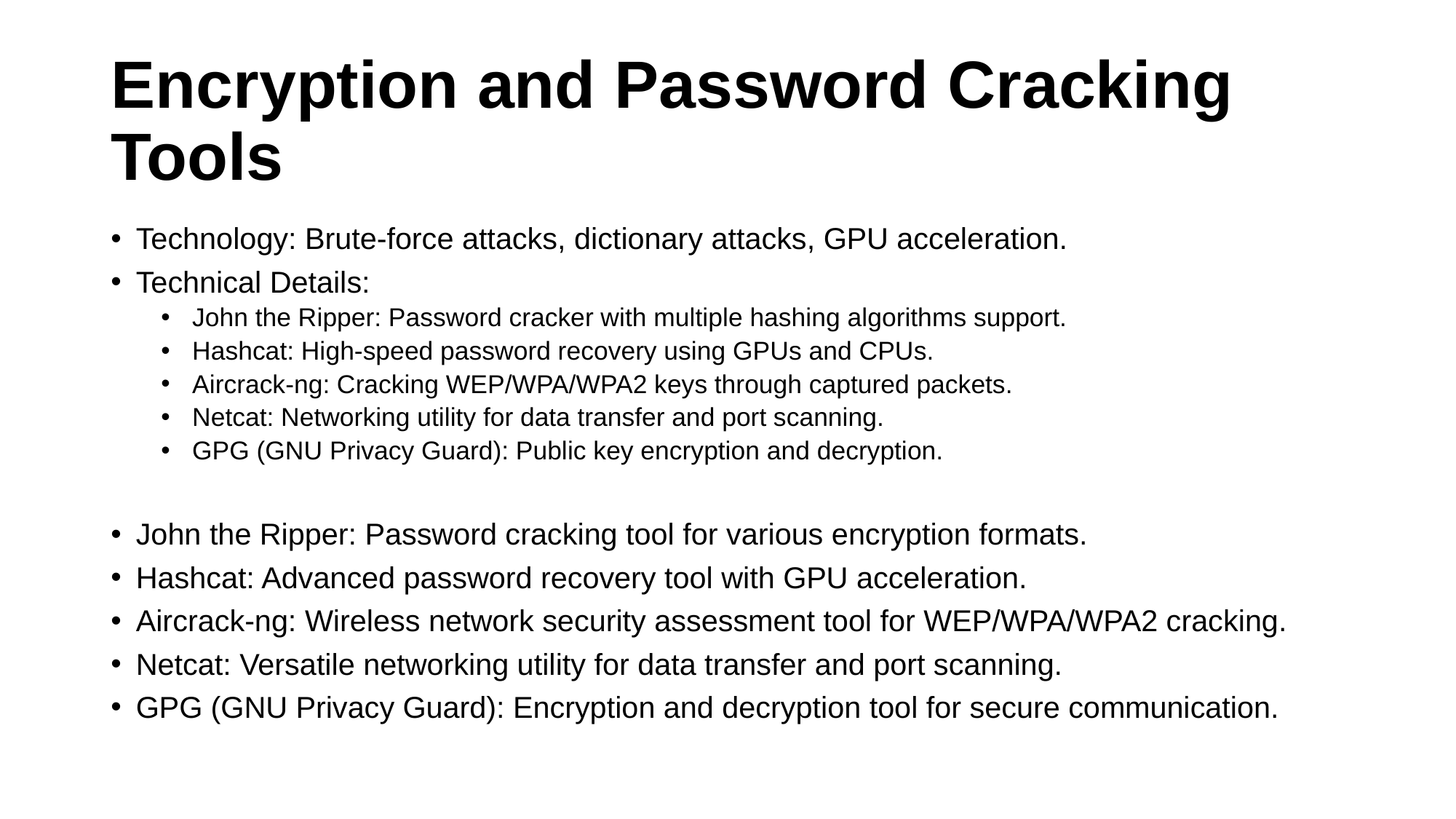

# Encryption and Password Cracking Tools
Technology: Brute-force attacks, dictionary attacks, GPU acceleration.
Technical Details:
John the Ripper: Password cracker with multiple hashing algorithms support.
Hashcat: High-speed password recovery using GPUs and CPUs.
Aircrack-ng: Cracking WEP/WPA/WPA2 keys through captured packets.
Netcat: Networking utility for data transfer and port scanning.
GPG (GNU Privacy Guard): Public key encryption and decryption.

John the Ripper: Password cracking tool for various encryption formats.
Hashcat: Advanced password recovery tool with GPU acceleration.
Aircrack-ng: Wireless network security assessment tool for WEP/WPA/WPA2 cracking.
Netcat: Versatile networking utility for data transfer and port scanning.
GPG (GNU Privacy Guard): Encryption and decryption tool for secure communication.